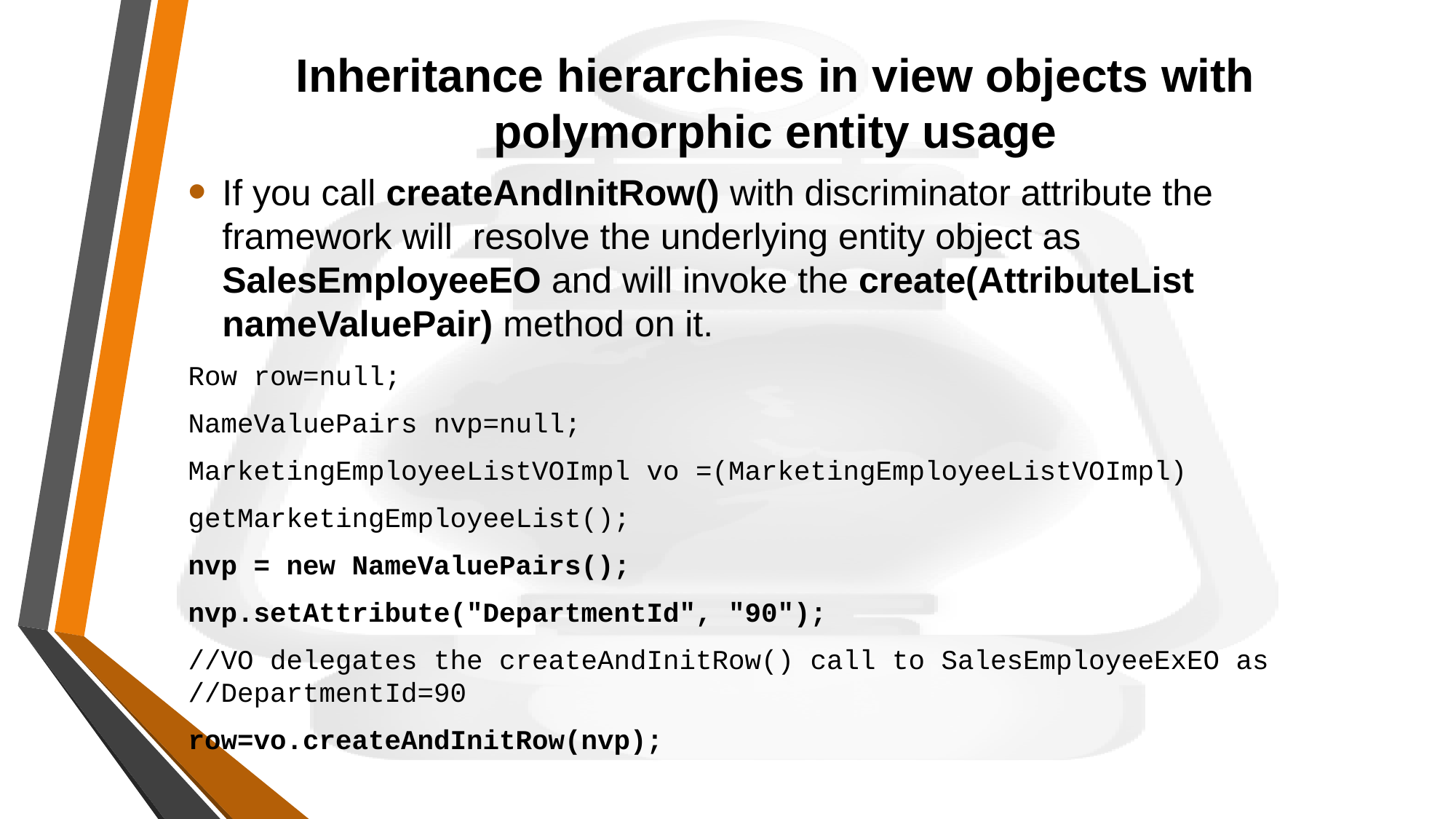

# Inheritance hierarchies in view objects with polymorphic entity usage
If you call createAndInitRow() with discriminator attribute the framework will  resolve the underlying entity object as SalesEmployeeEO and will invoke the create(AttributeList nameValuePair) method on it.
Row row=null;
NameValuePairs nvp=null;
MarketingEmployeeListVOImpl vo =(MarketingEmployeeListVOImpl)
getMarketingEmployeeList();
nvp = new NameValuePairs();
nvp.setAttribute("DepartmentId", "90");
//VO delegates the createAndInitRow() call to SalesEmployeeExEO as //DepartmentId=90
row=vo.createAndInitRow(nvp);